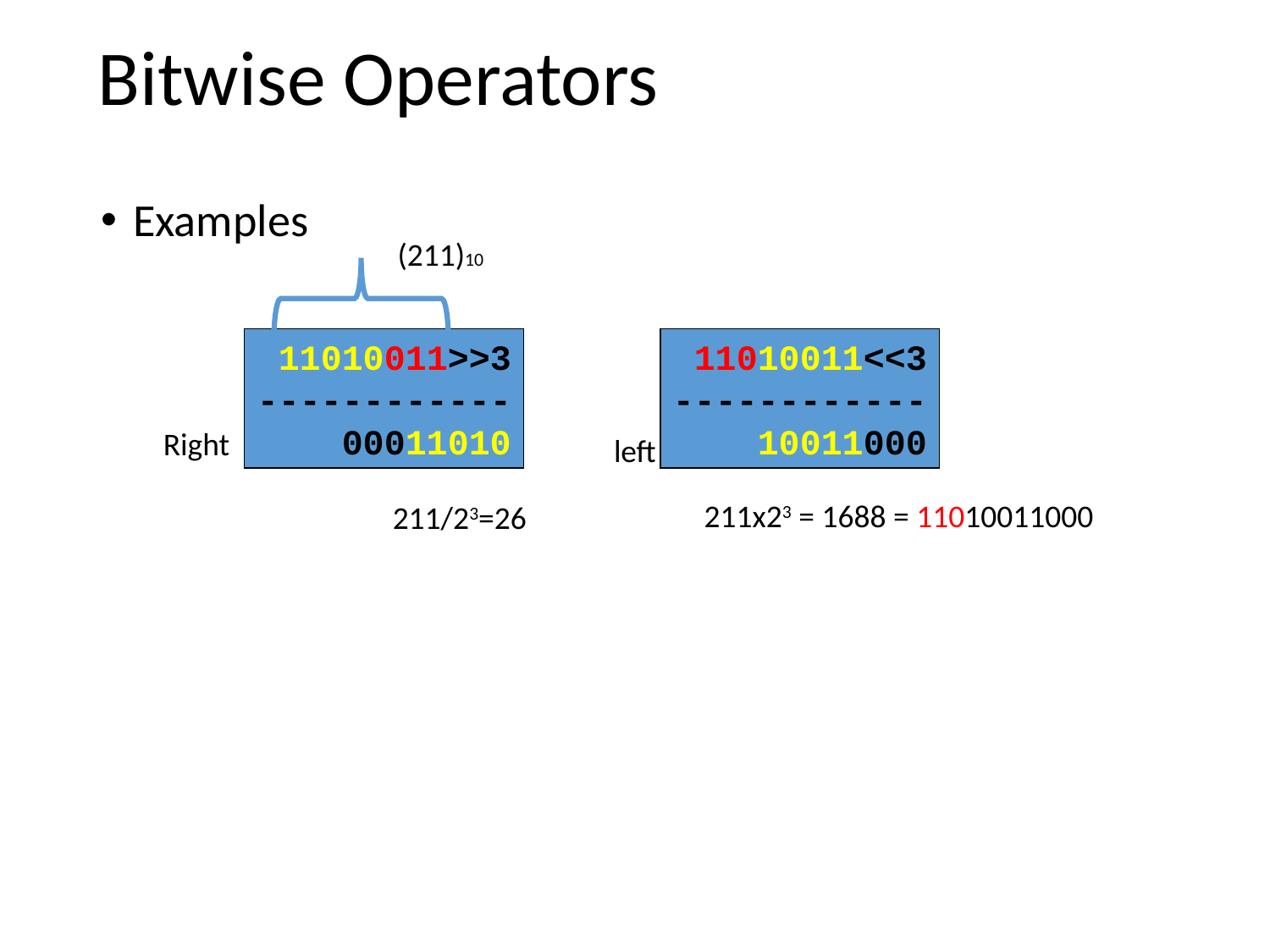

# Bitwise Operators
Examples

(211)10
11010011>>3
------------
  00011010
11010011<<3
------------
  10011000
Right
left
211x23 = 1688 = 11010011000
211/23=26